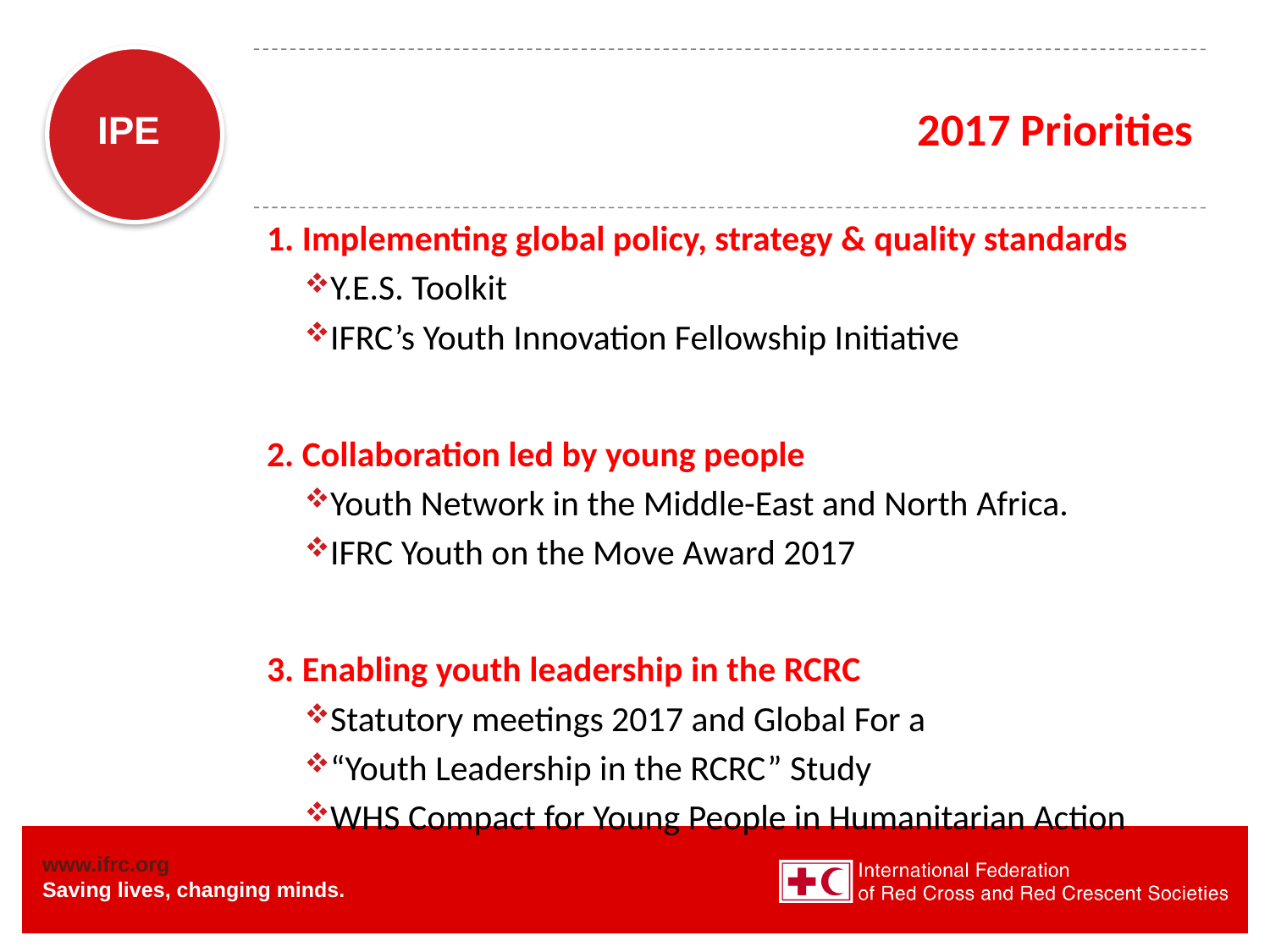

# 2017 Priorities
1. Implementing global policy, strategy & quality standards
Y.E.S. Toolkit
IFRC’s Youth Innovation Fellowship Initiative

2. Collaboration led by young people
Youth Network in the Middle-East and North Africa.
IFRC Youth on the Move Award 2017

3. Enabling youth leadership in the RCRC
Statutory meetings 2017 and Global For a
“Youth Leadership in the RCRC” Study
WHS Compact for Young People in Humanitarian Action